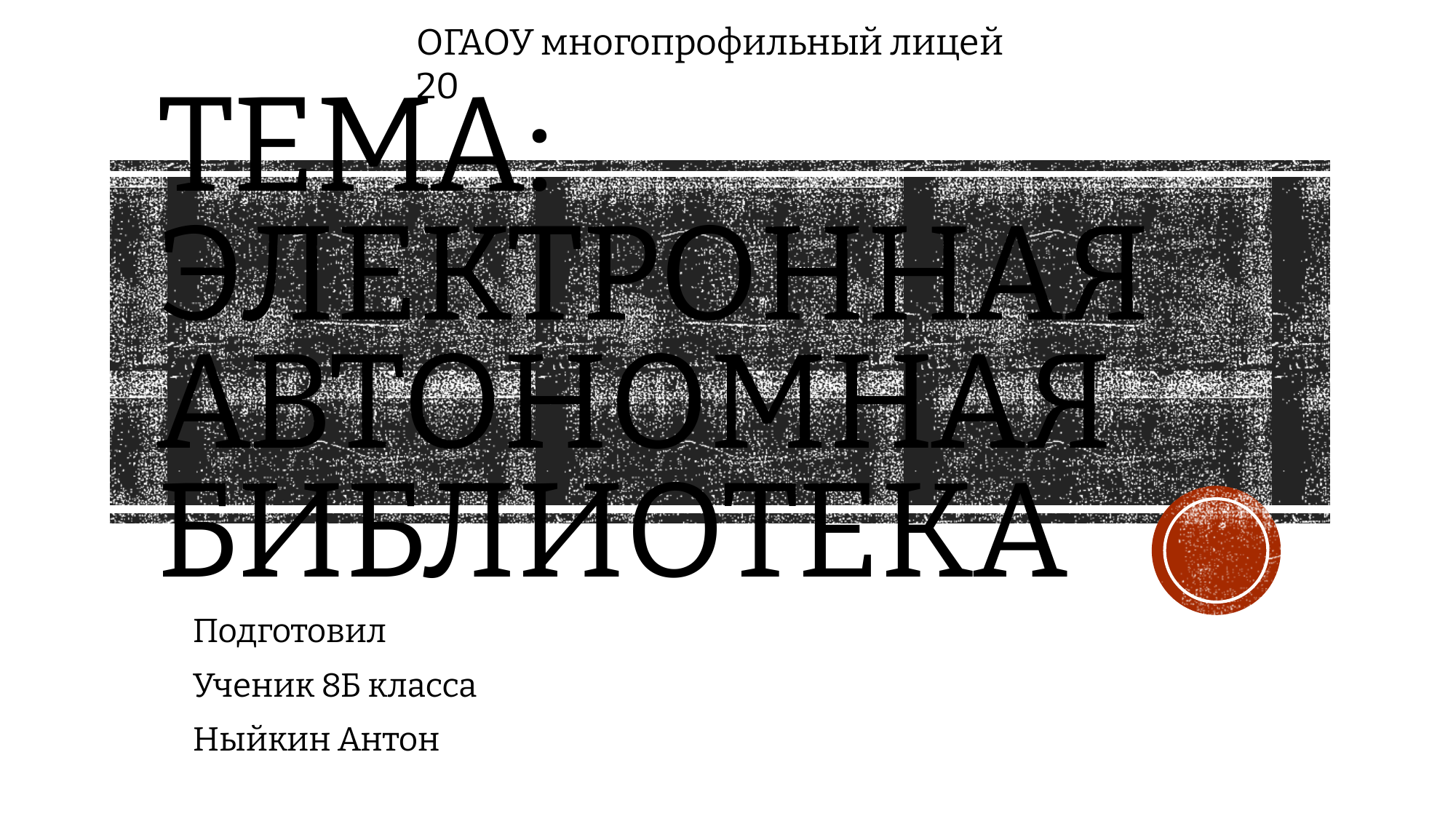

ОГАОУ многопрофильный лицей 20
# Тема: Электронная автономная библиотека
Подготовил
Ученик 8Б класса
Ныйкин Антон